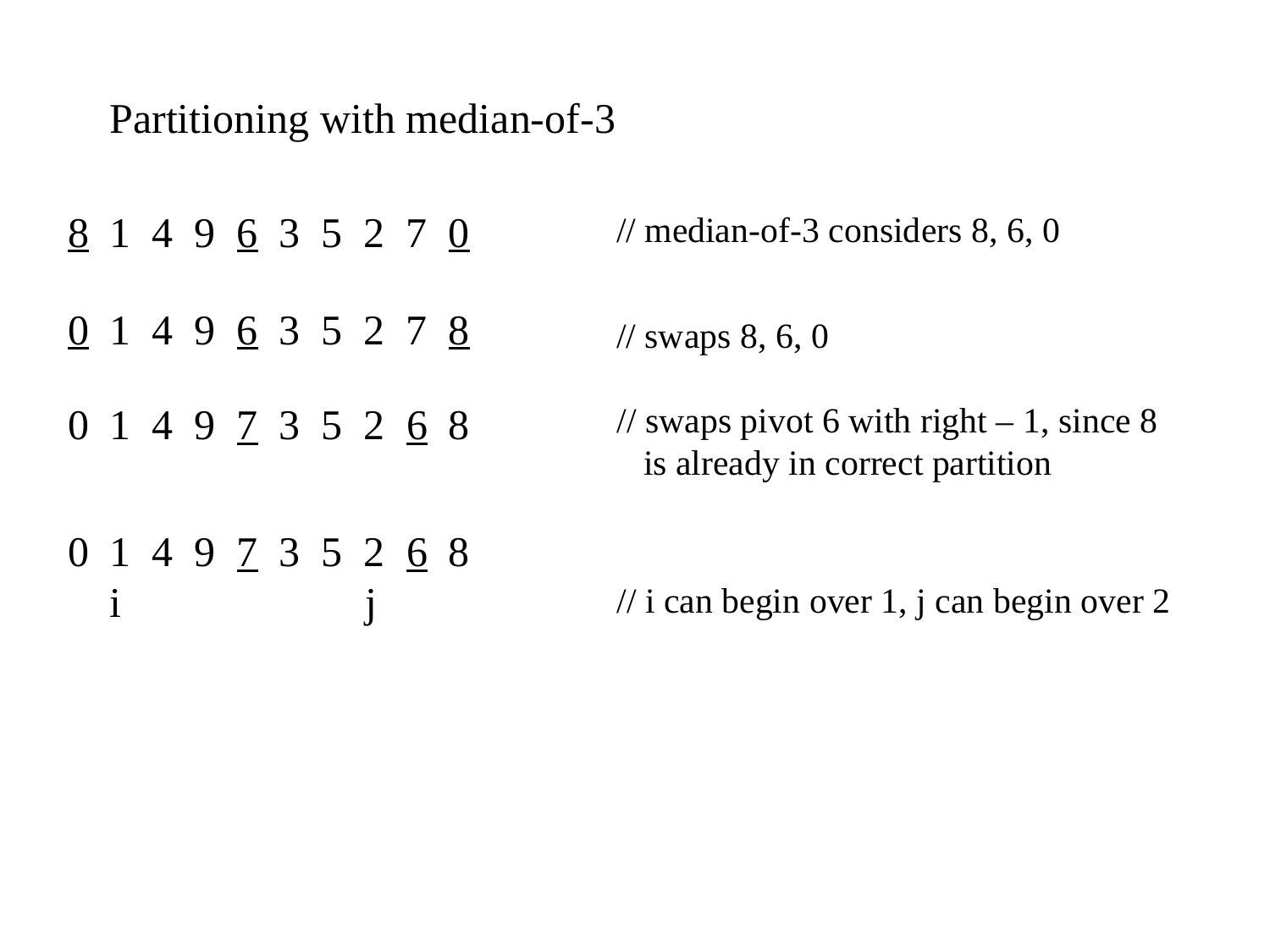

Partitioning with median-of-3
8  1  4  9  6  3  5  2  7  0
// median-of-3 considers 8, 6, 0
0  1  4  9  6  3  5  2  7  8
// swaps 8, 6, 0
0  1  4  9  7  3  5  2  6  8
// swaps pivot 6 with right – 1, since 8
   is already in correct partition
0  1  4  9  7  3  5  2  6  8
    i                       j
// i can begin over 1, j can begin over 2